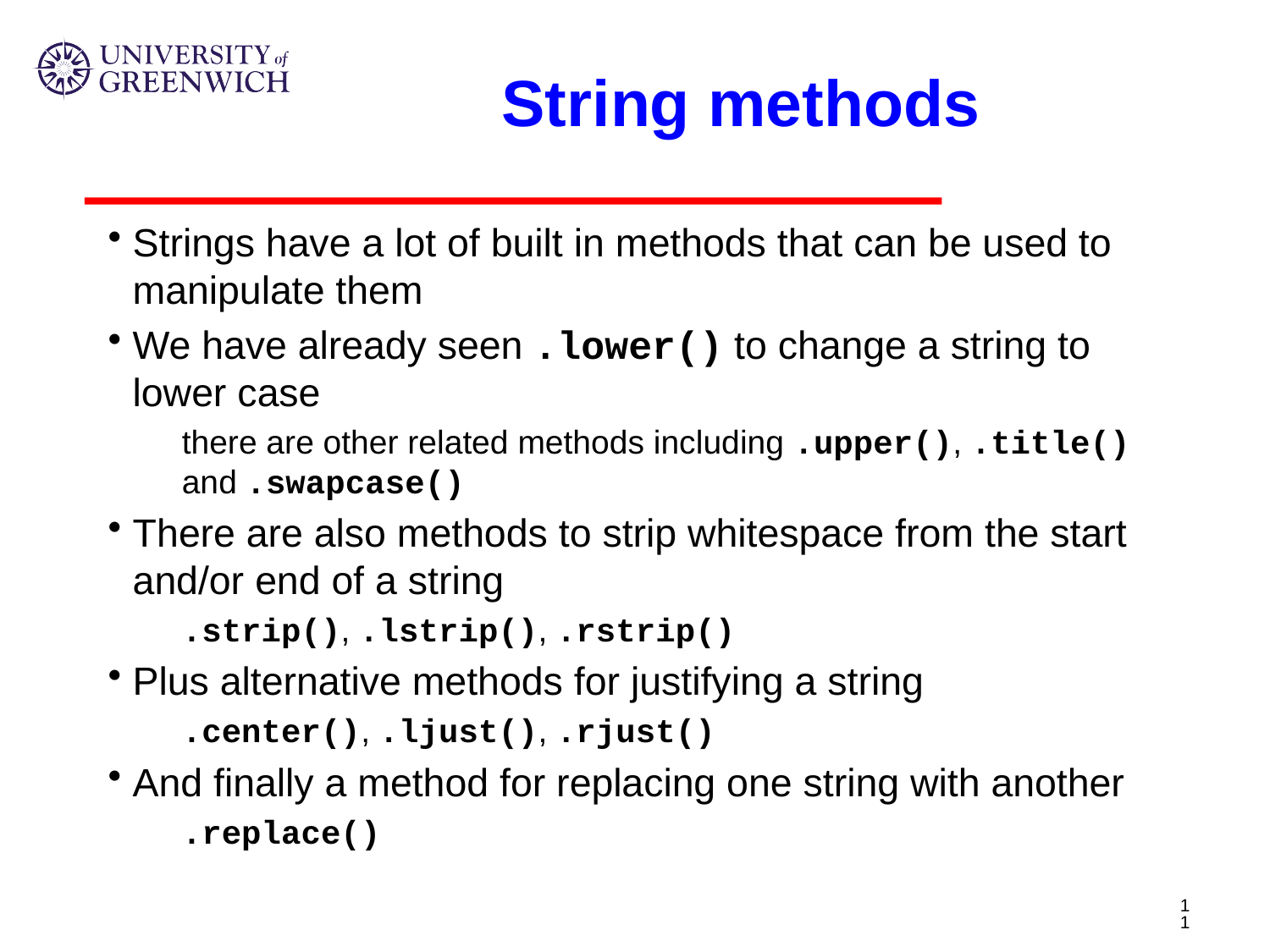

# String methods
Strings have a lot of built in methods that can be used to manipulate them
We have already seen .lower() to change a string to lower case
there are other related methods including .upper(), .title() and .swapcase()
There are also methods to strip whitespace from the start and/or end of a string
.strip(), .lstrip(), .rstrip()
Plus alternative methods for justifying a string
.center(), .ljust(), .rjust()
And finally a method for replacing one string with another
.replace()

11